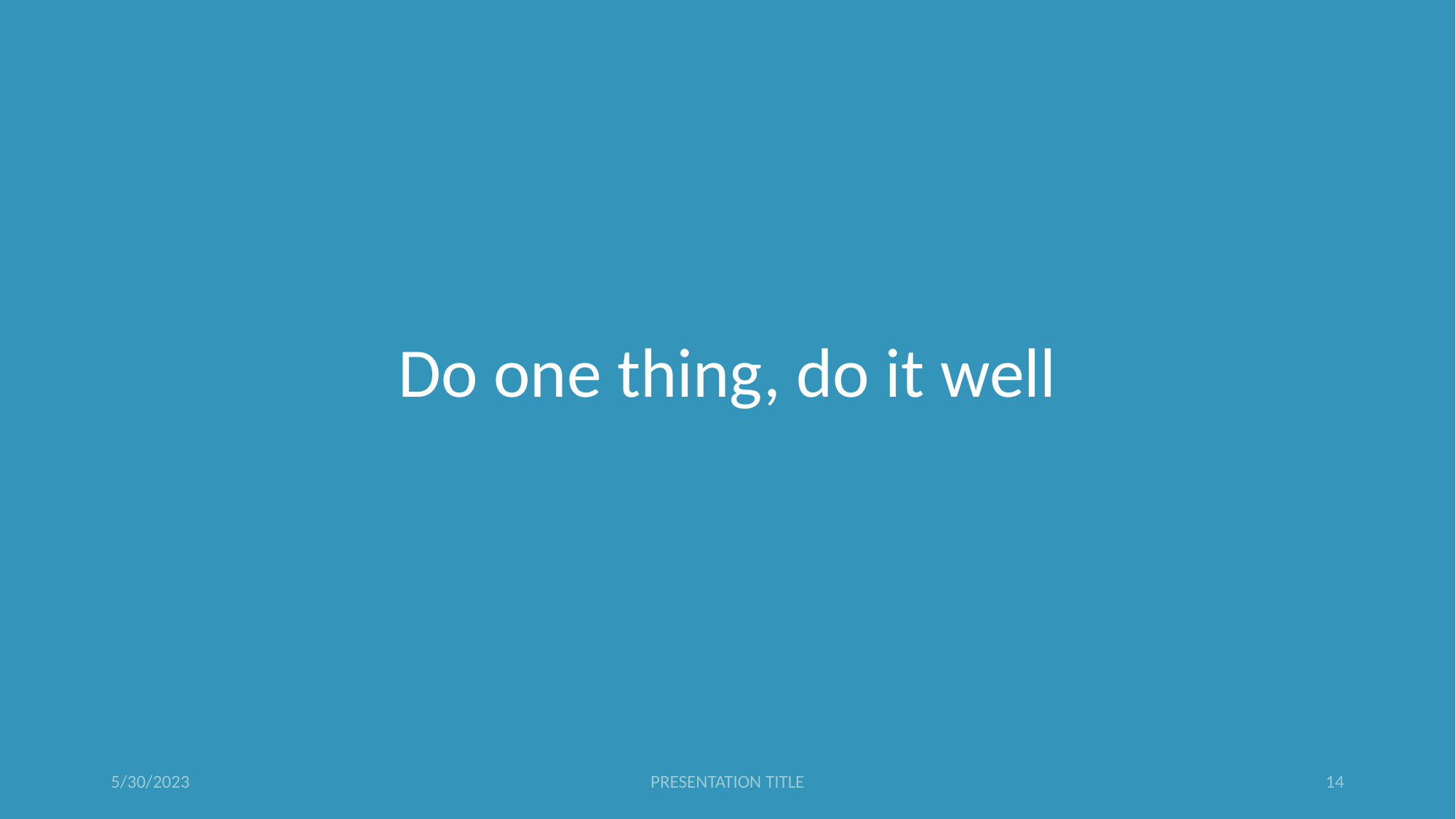

# Do one thing, do it well

5/30/2023
PRESENTATION TITLE
14